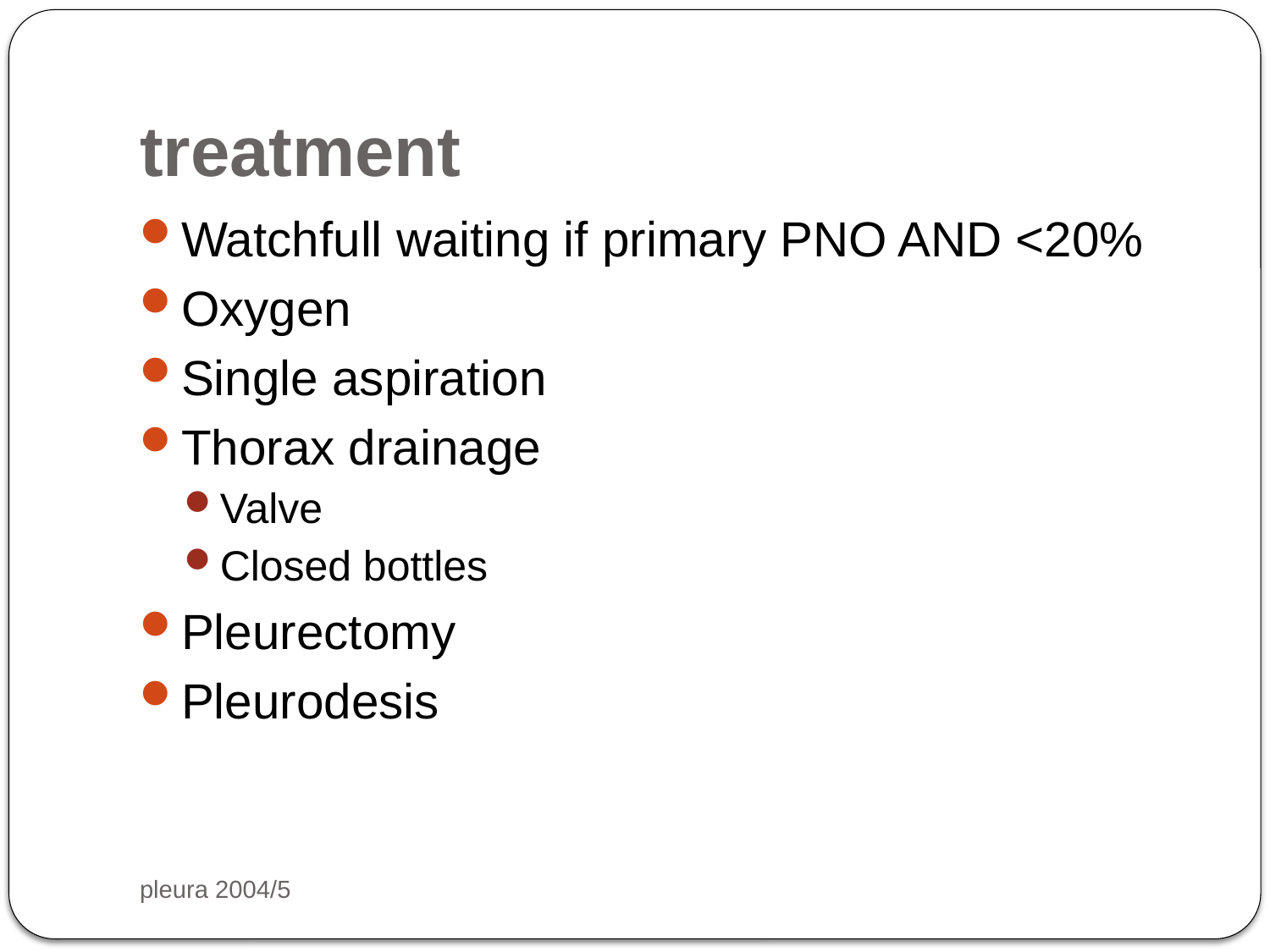

# treatment
Watchfull waiting if primary PNO AND <20%
Oxygen
Single aspiration
Thorax drainage
Valve
Closed bottles
Pleurectomy
Pleurodesis

pleura 2004/5
84